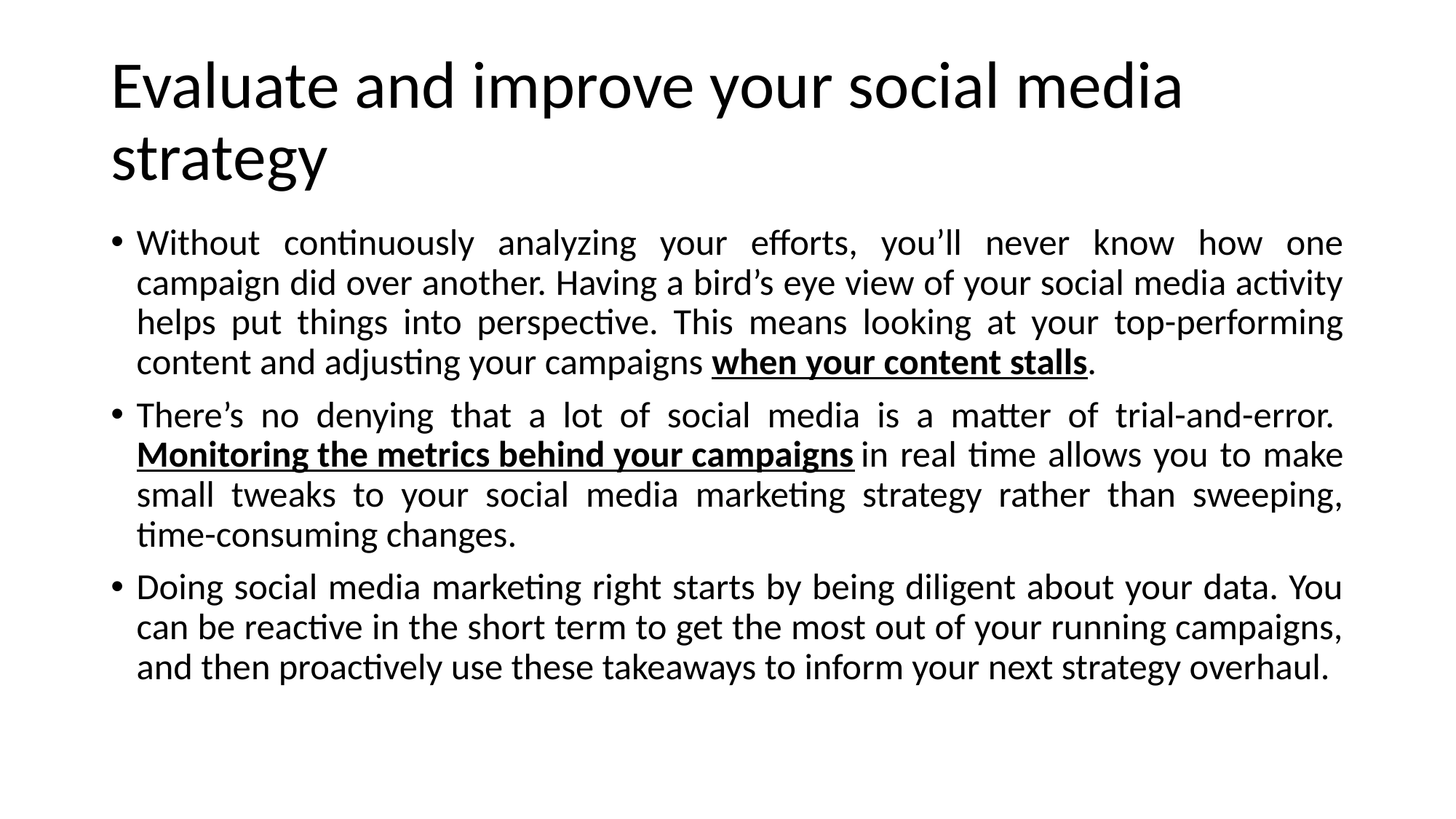

# Evaluate and improve your social media strategy
Without continuously analyzing your efforts, you’ll never know how one campaign did over another. Having a bird’s eye view of your social media activity helps put things into perspective. This means looking at your top-performing content and adjusting your campaigns when your content stalls.
There’s no denying that a lot of social media is a matter of trial-and-error. Monitoring the metrics behind your campaigns in real time allows you to make small tweaks to your social media marketing strategy rather than sweeping, time-consuming changes.
Doing social media marketing right starts by being diligent about your data. You can be reactive in the short term to get the most out of your running campaigns, and then proactively use these takeaways to inform your next strategy overhaul.